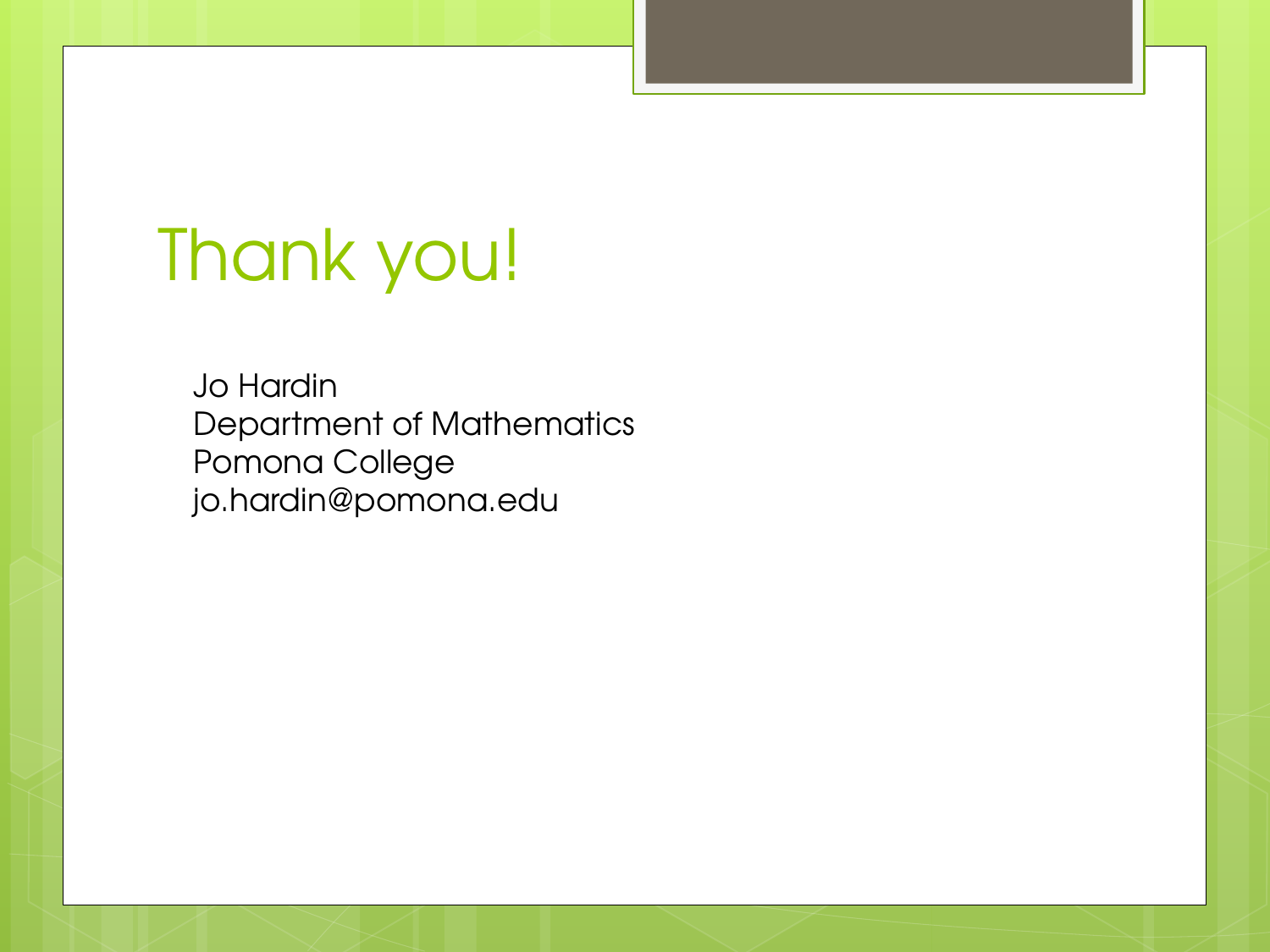

# Thank you!

Jo Hardin
Department of Mathematics
Pomona College
jo.hardin@pomona.edu